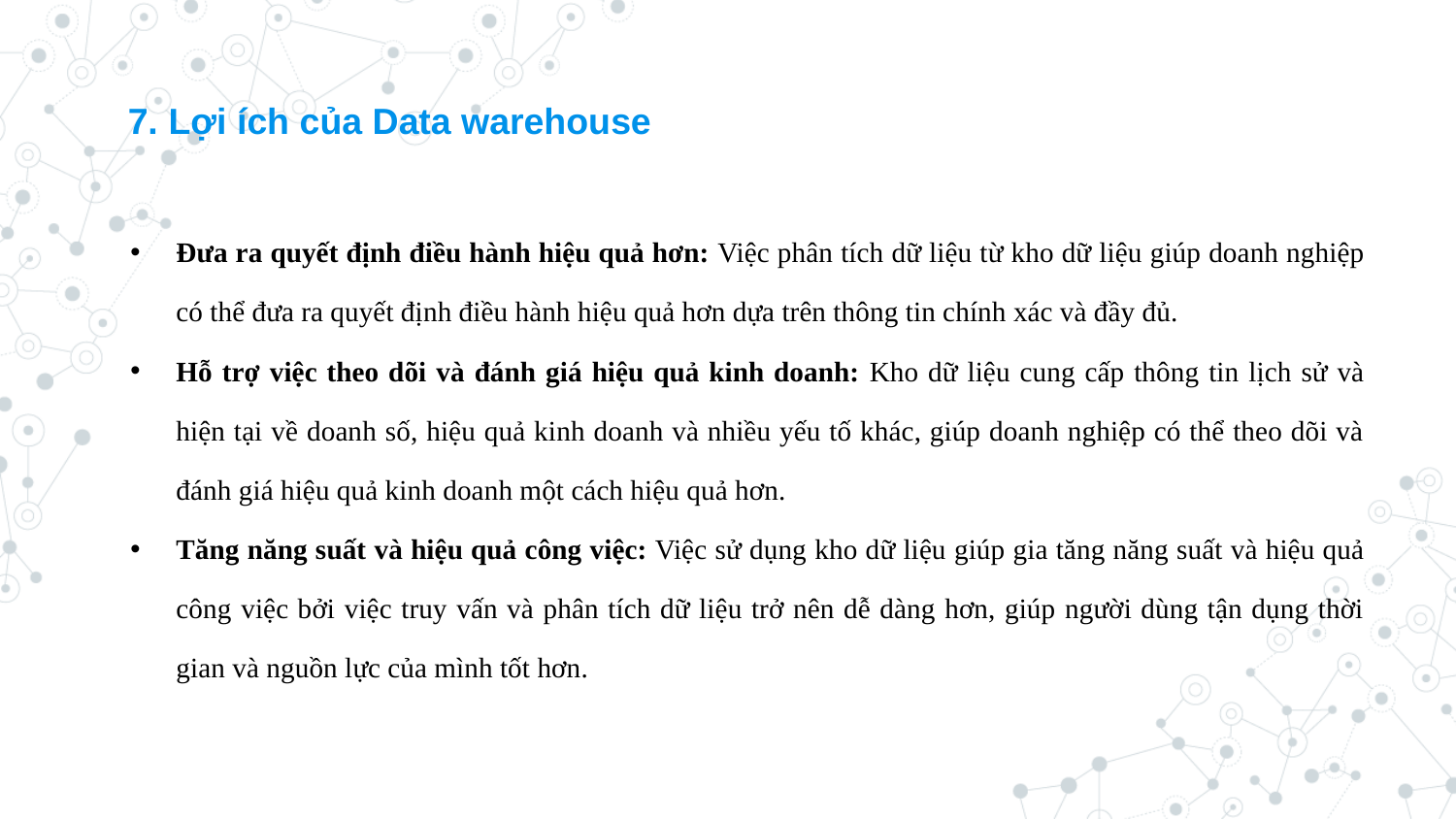

7. Lợi ích của Data warehouse
Đưa ra quyết định điều hành hiệu quả hơn: Việc phân tích dữ liệu từ kho dữ liệu giúp doanh nghiệp có thể đưa ra quyết định điều hành hiệu quả hơn dựa trên thông tin chính xác và đầy đủ.
Hỗ trợ việc theo dõi và đánh giá hiệu quả kinh doanh: Kho dữ liệu cung cấp thông tin lịch sử và hiện tại về doanh số, hiệu quả kinh doanh và nhiều yếu tố khác, giúp doanh nghiệp có thể theo dõi và đánh giá hiệu quả kinh doanh một cách hiệu quả hơn.
Tăng năng suất và hiệu quả công việc: Việc sử dụng kho dữ liệu giúp gia tăng năng suất và hiệu quả công việc bởi việc truy vấn và phân tích dữ liệu trở nên dễ dàng hơn, giúp người dùng tận dụng thời gian và nguồn lực của mình tốt hơn.
20